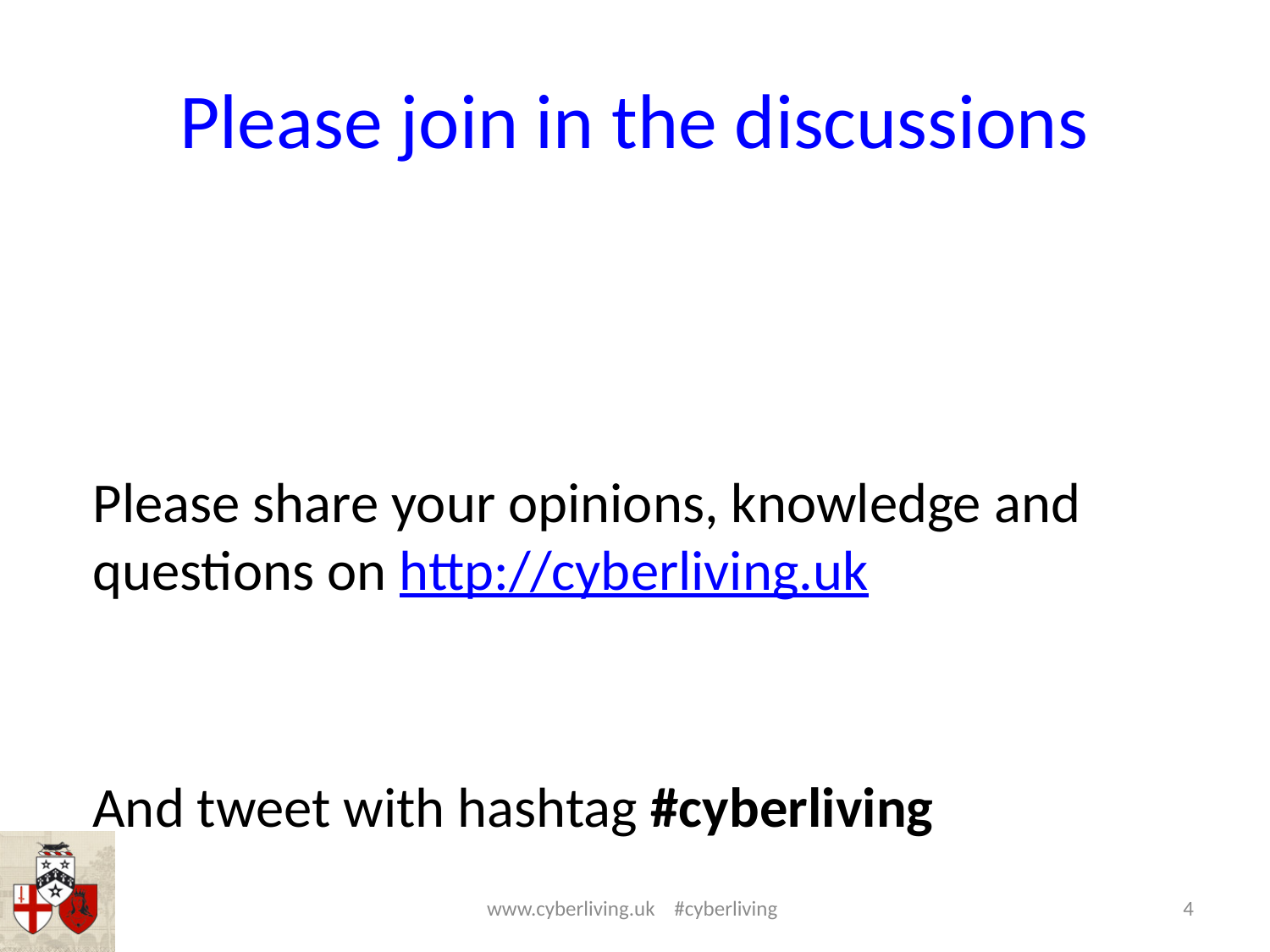

# Please join in the discussions

Please share your opinions, knowledge and questions on http://cyberliving.uk

And tweet with hashtag #cyberliving
www.cyberliving.uk    #cyberliving
4